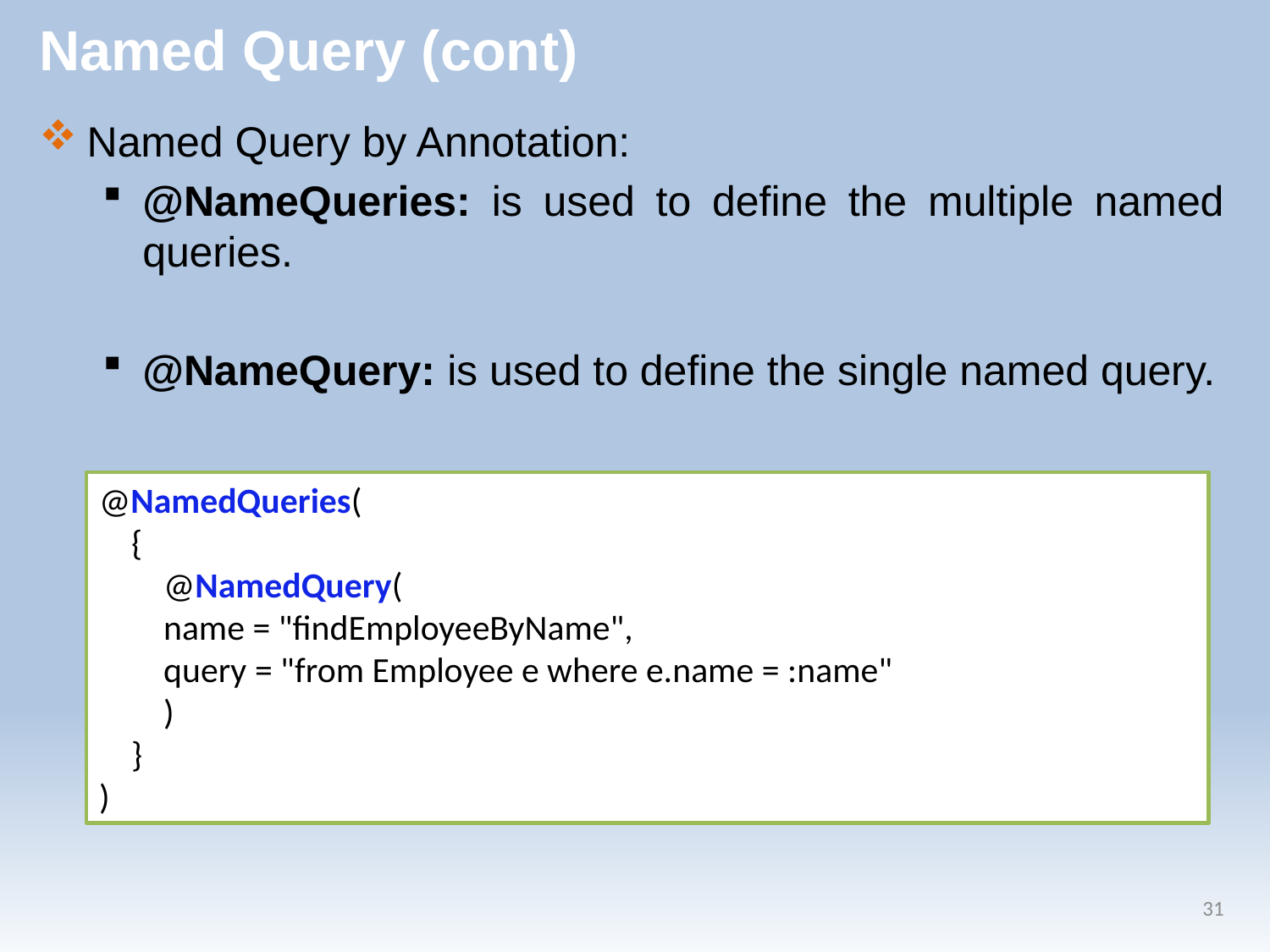

# Named Query (cont)
Named Query by Annotation:
@NameQueries: is used to define the multiple named queries.

@NameQuery: is used to define the single named query.
@NamedQueries(
    {
        @NamedQuery(
        name = "findEmployeeByName",
        query = "from Employee e where e.name = :name"
        )
    }
)
31